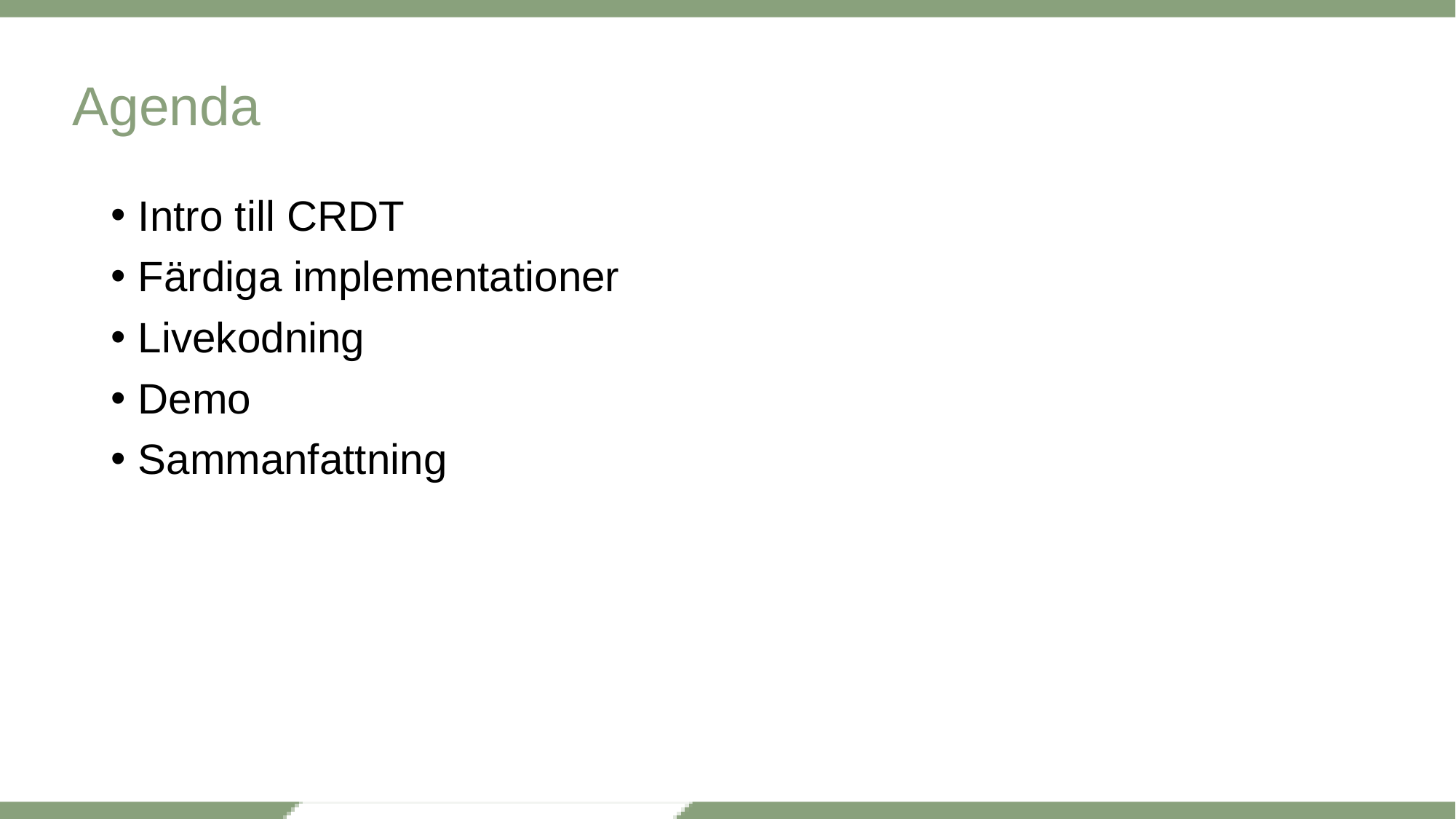

# Agenda
Intro till CRDT
Färdiga implementationer
Livekodning
Demo
Sammanfattning